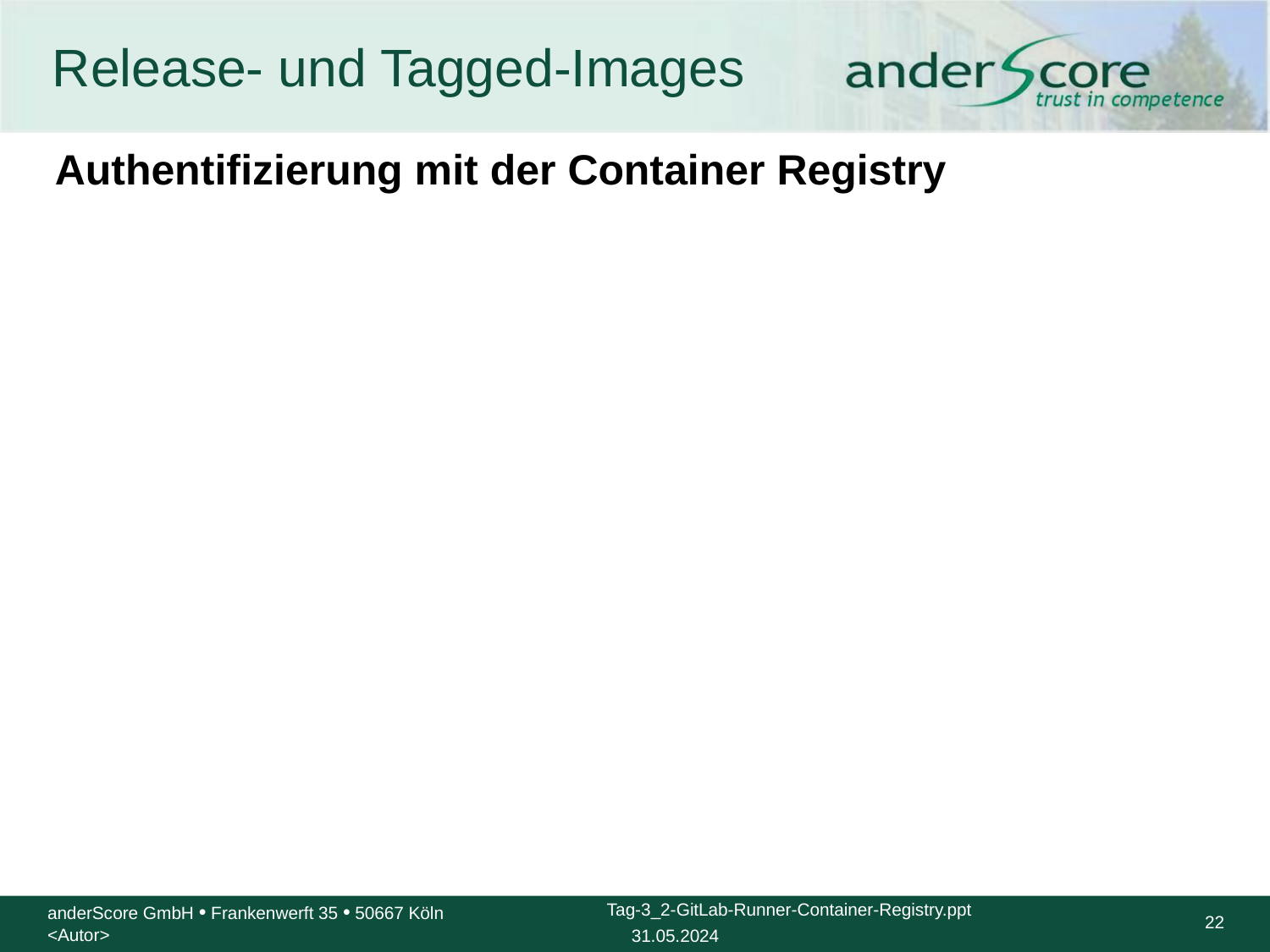

# Release- und Tagged-Images
Authentifizierung mit der Container Registry